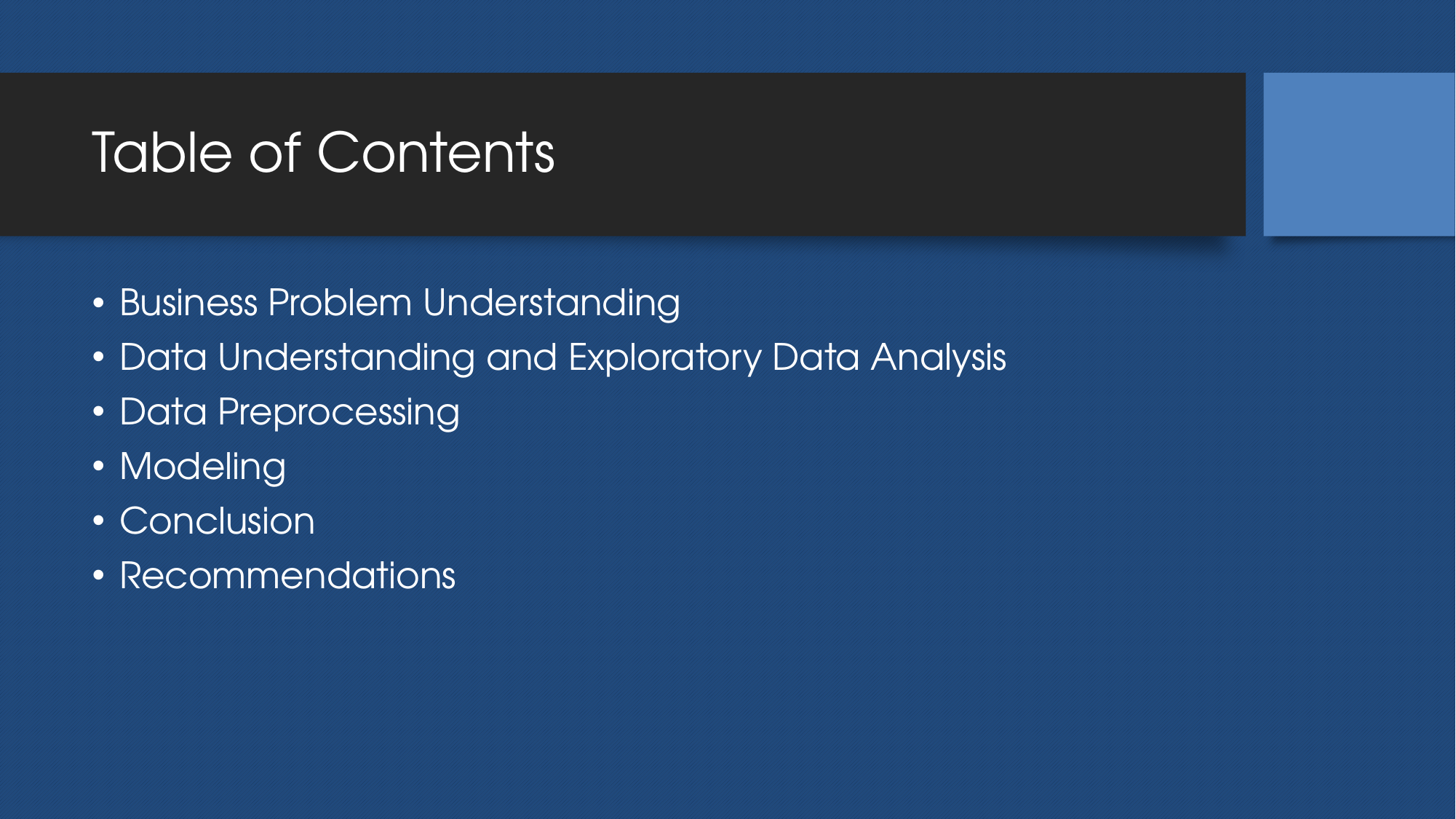

# Table of Contents
Business Problem Understanding
Data Understanding and Exploratory Data Analysis
Data Preprocessing
Modeling
Conclusion
Recommendations